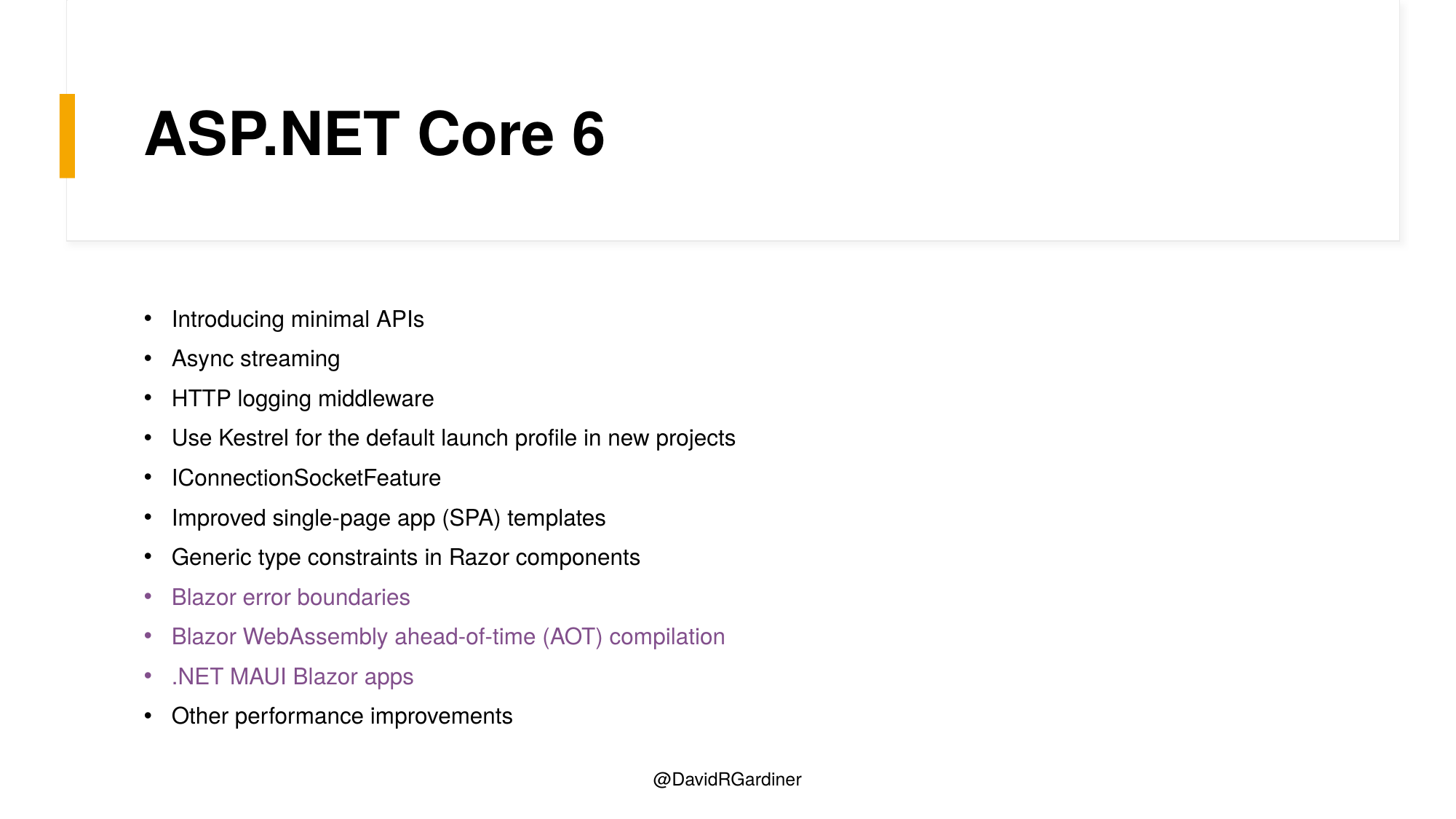

# ASP.NET Core 6
Introducing minimal APIs
Async streaming
HTTP logging middleware
Use Kestrel for the default launch profile in new projects
IConnectionSocketFeature
Improved single-page app (SPA) templates
Generic type constraints in Razor components
Blazor error boundaries
Blazor WebAssembly ahead-of-time (AOT) compilation
.NET MAUI Blazor apps
Other performance improvements
@DavidRGardiner